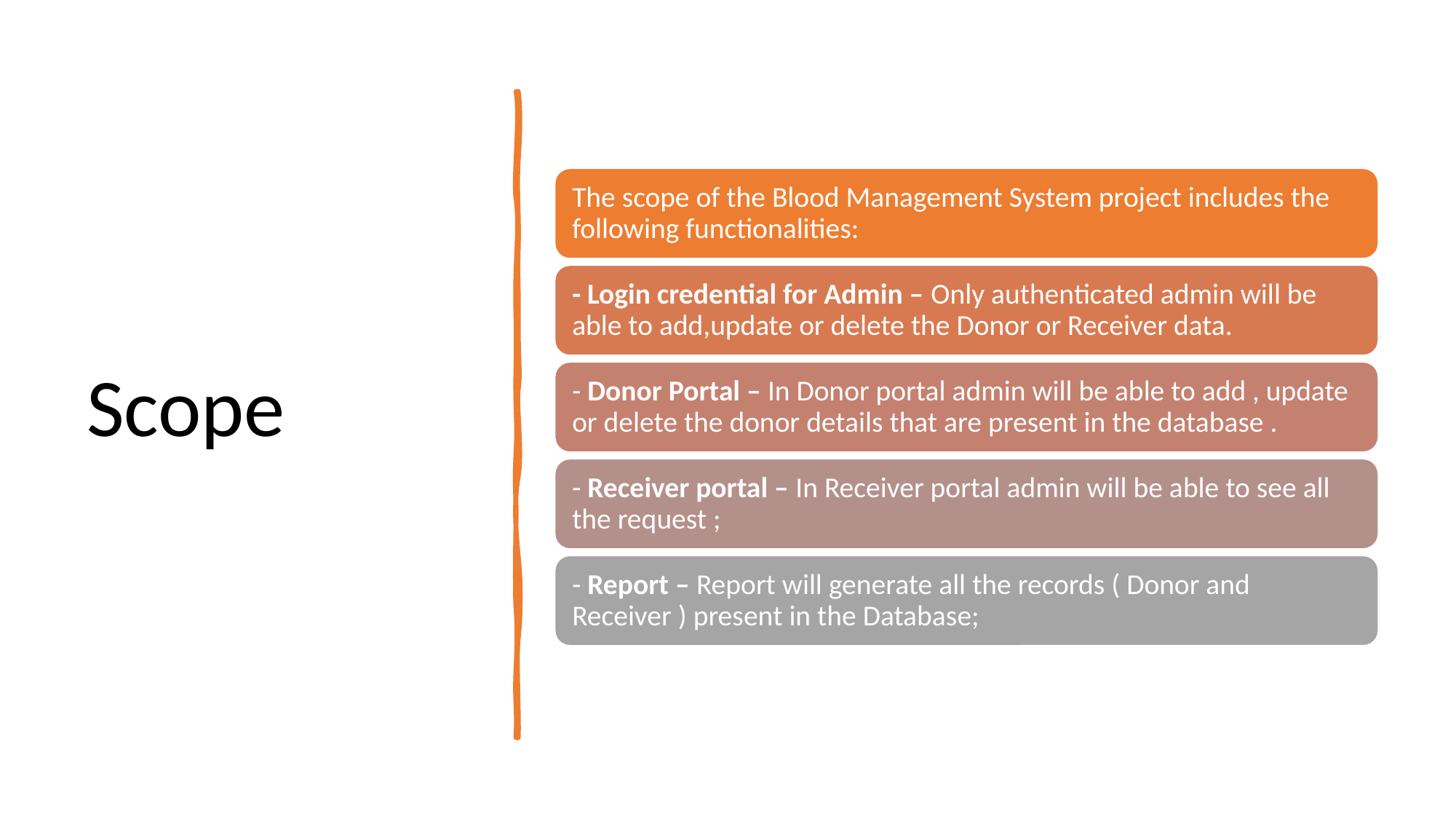

The scope of the Blood Management System project includes the following functionalities:
- Login credential for Admin – Only authenticated admin will be able to add,update or delete the Donor or Receiver data.
- Donor Portal – In Donor portal admin will be able to add , update or delete the donor details that are present in the database .
- Receiver portal – In Receiver portal admin will be able to see all the request ;
- Report – Report will generate all the records ( Donor and Receiver ) present in the Database;
# Scope